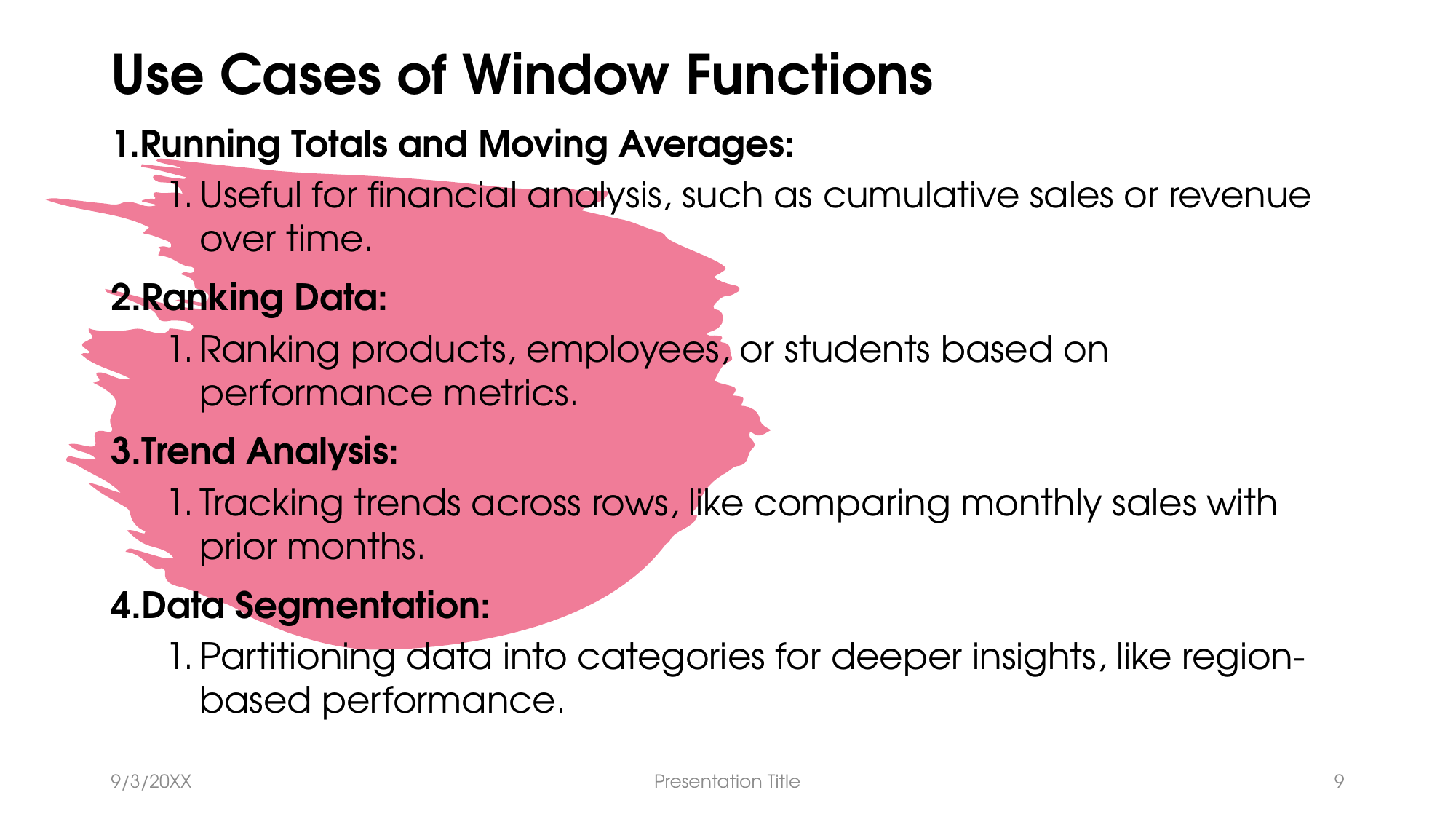

Use Cases of Window Functions
Running Totals and Moving Averages:
Useful for financial analysis, such as cumulative sales or revenue over time.
Ranking Data:
Ranking products, employees, or students based on performance metrics.
Trend Analysis:
Tracking trends across rows, like comparing monthly sales with prior months.
Data Segmentation:
Partitioning data into categories for deeper insights, like region-based performance.

9/3/20XX
Presentation Title
9